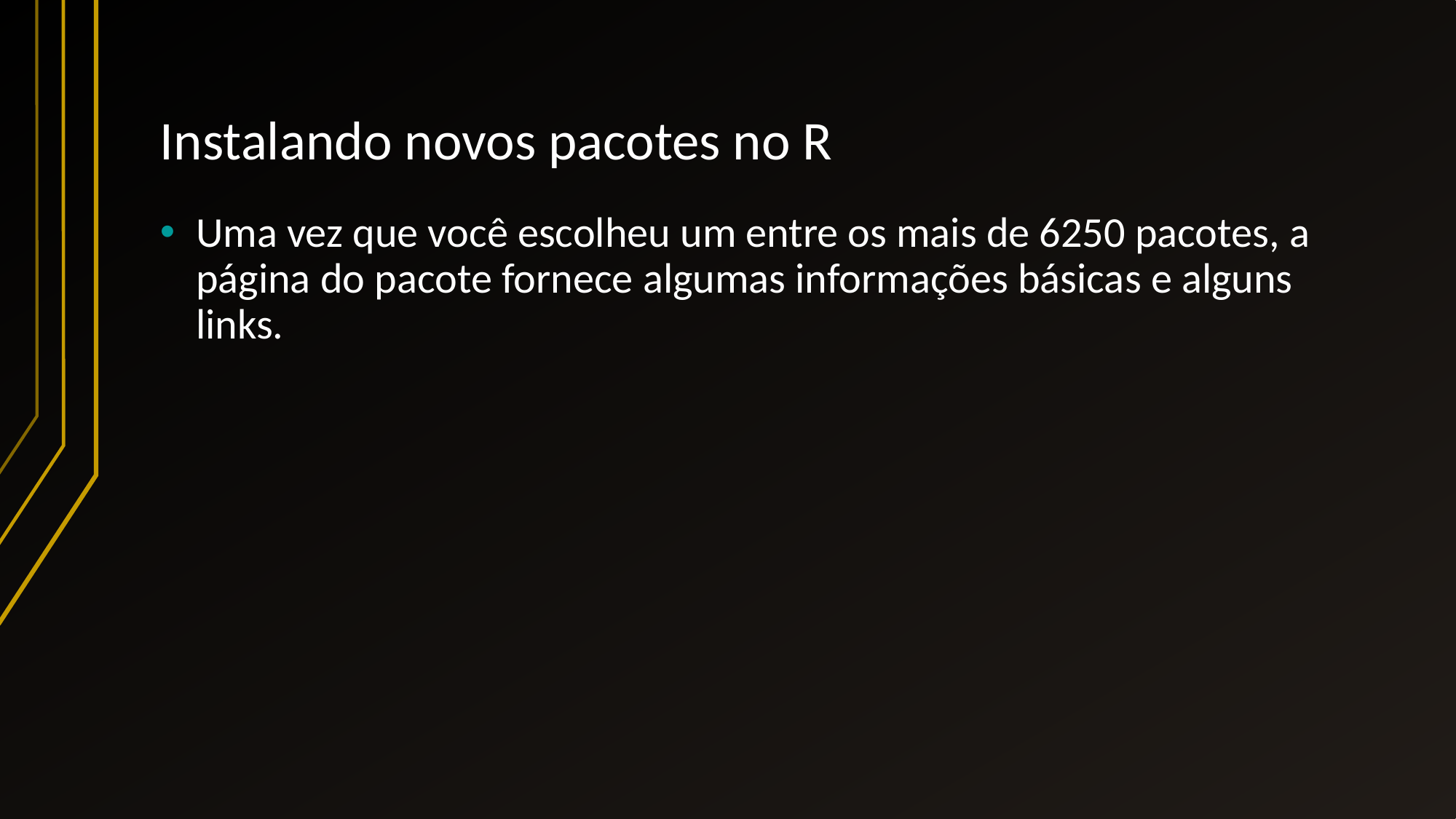

# Instalando novos pacotes no R
Uma vez que você escolheu um entre os mais de 6250 pacotes, a página do pacote fornece algumas informações básicas e alguns links.